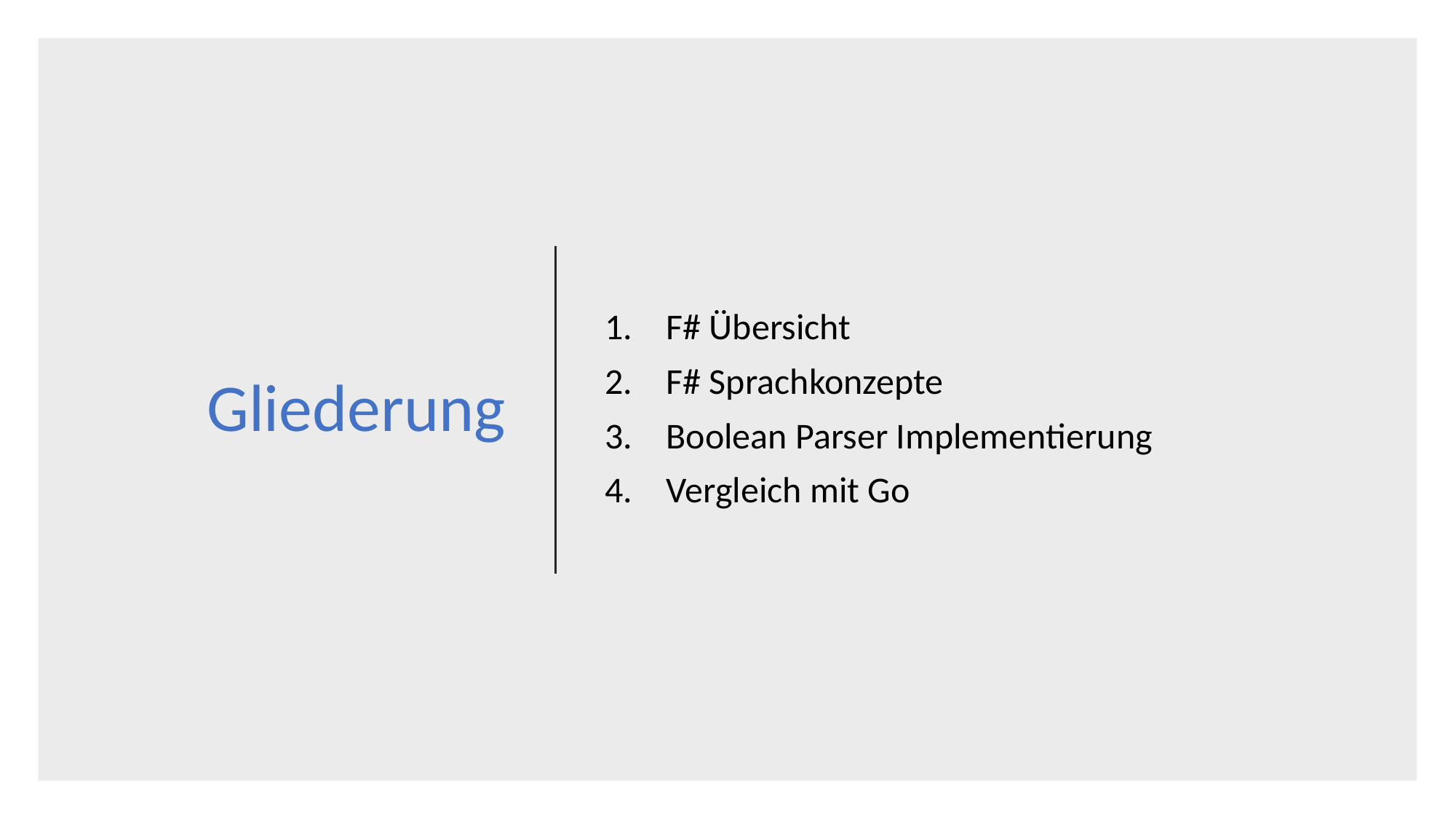

# Gliederung
F# Übersicht
F# Sprachkonzepte
Boolean Parser Implementierung
Vergleich mit Go